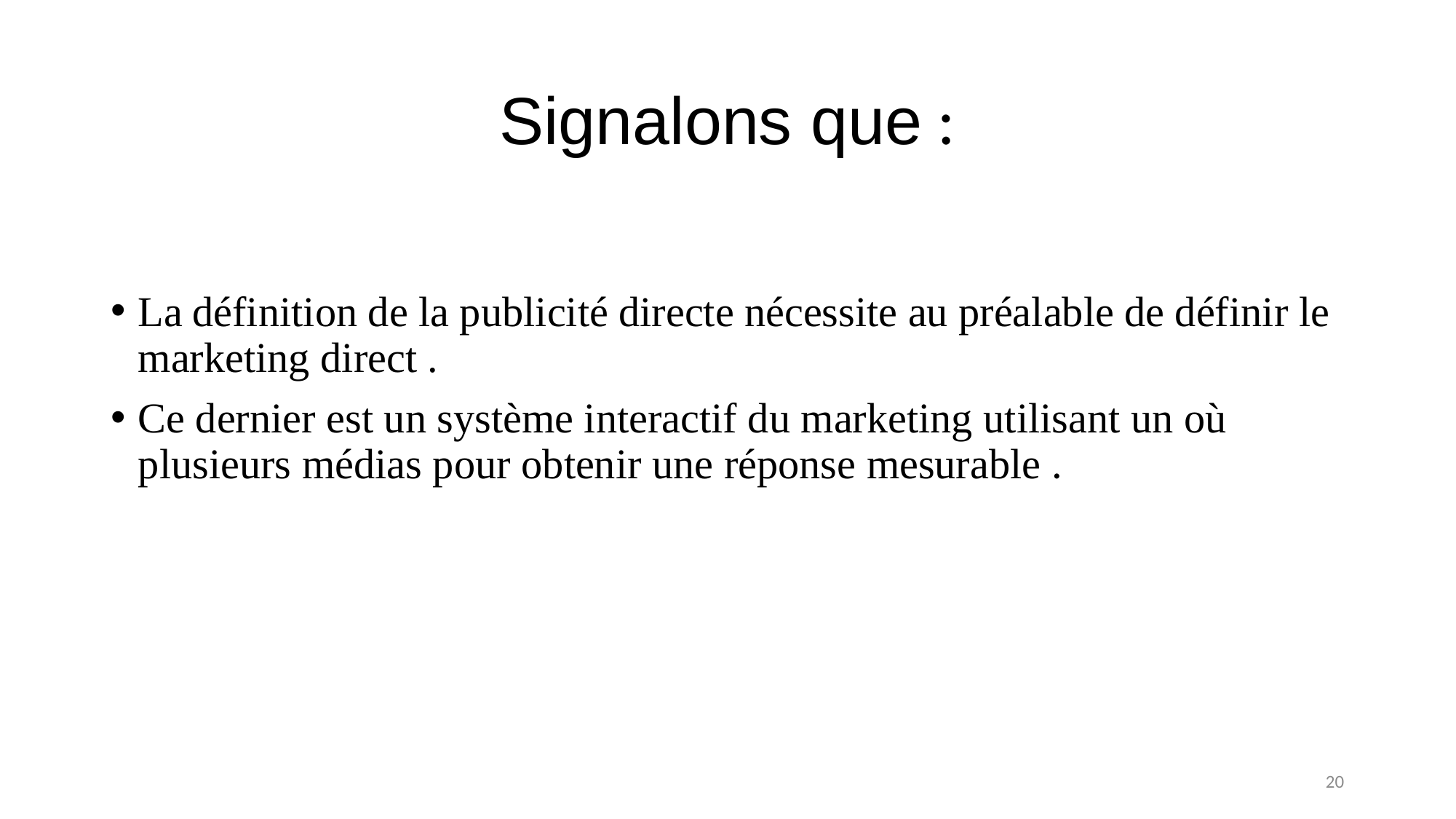

# Signalons que :

La définition de la publicité directe nécessite au préalable de définir le marketing direct .
Ce dernier est un système interactif du marketing utilisant un où plusieurs médias pour obtenir une réponse mesurable .

20